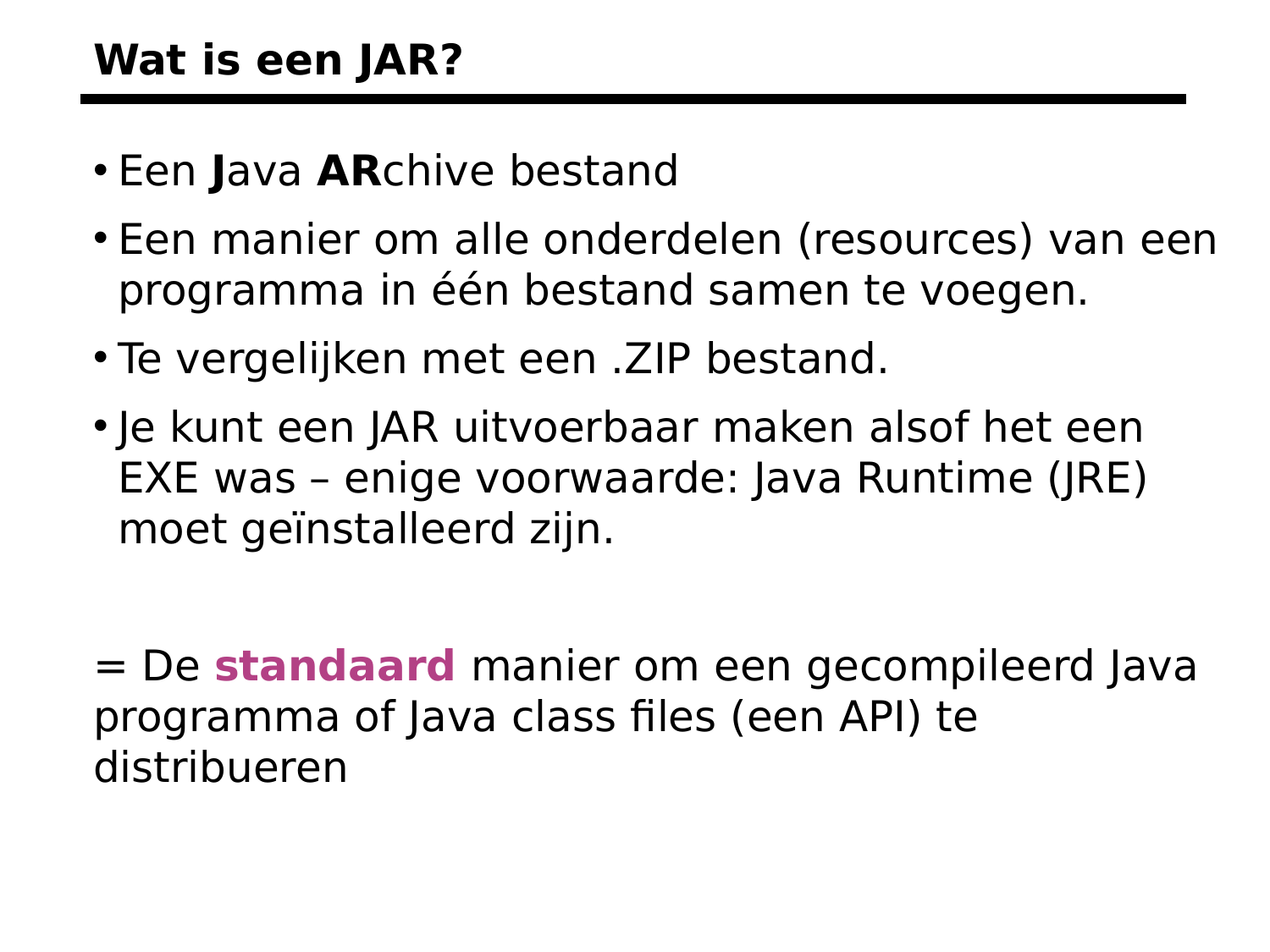

# Wat is een JAR?
Een Java ARchive bestand
Een manier om alle onderdelen (resources) van een programma in één bestand samen te voegen.
Te vergelijken met een .ZIP bestand.
Je kunt een JAR uitvoerbaar maken alsof het een EXE was – enige voorwaarde: Java Runtime (JRE) moet geïnstalleerd zijn.

= De standaard manier om een gecompileerd Java programma of Java class files (een API) te distribueren